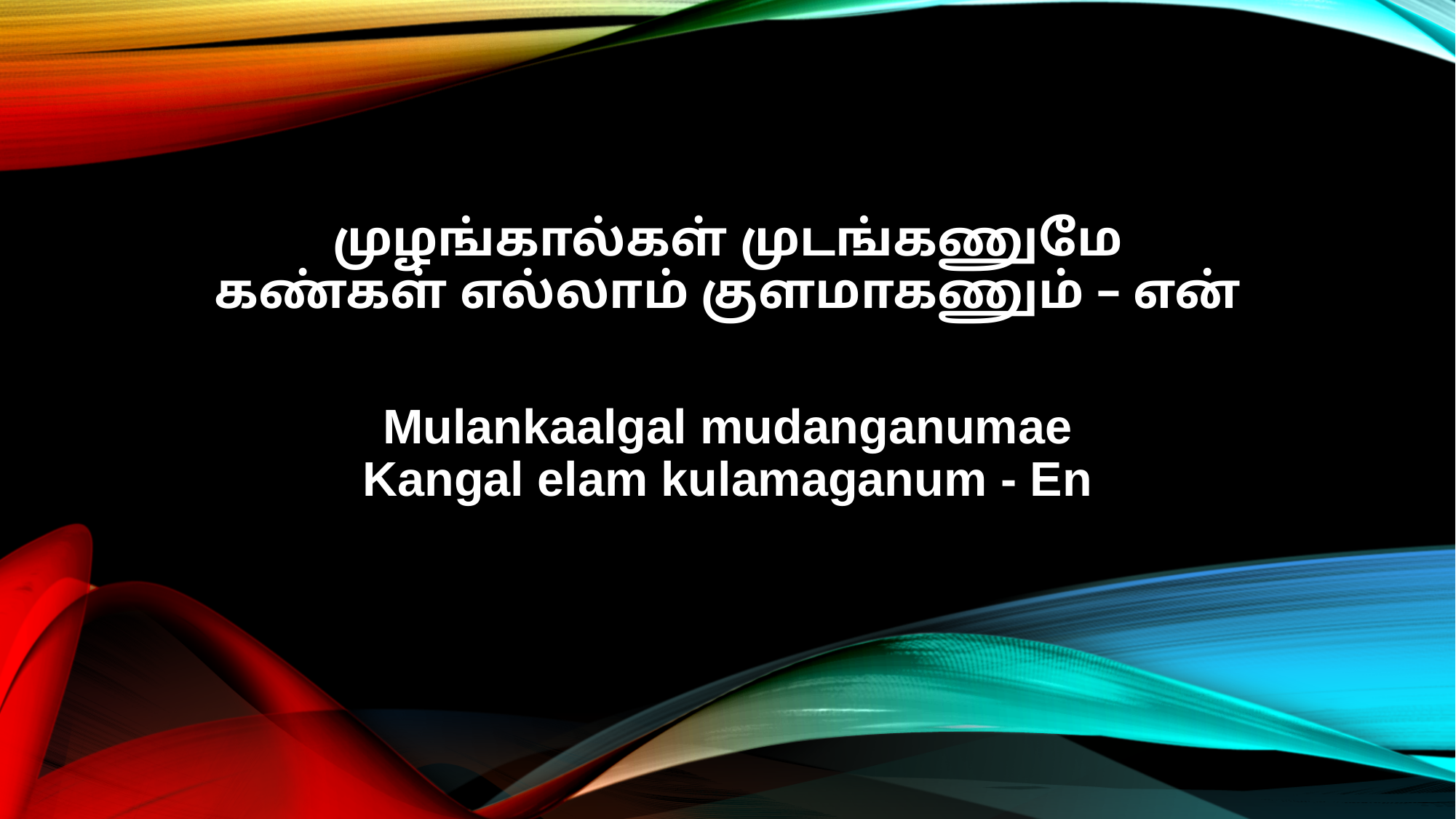

முழங்கால்கள் முடங்கணுமே
கண்கள் எல்லாம் குளமாகணும் – என்

Mulankaalgal mudanganumae
Kangal elam kulamaganum - En